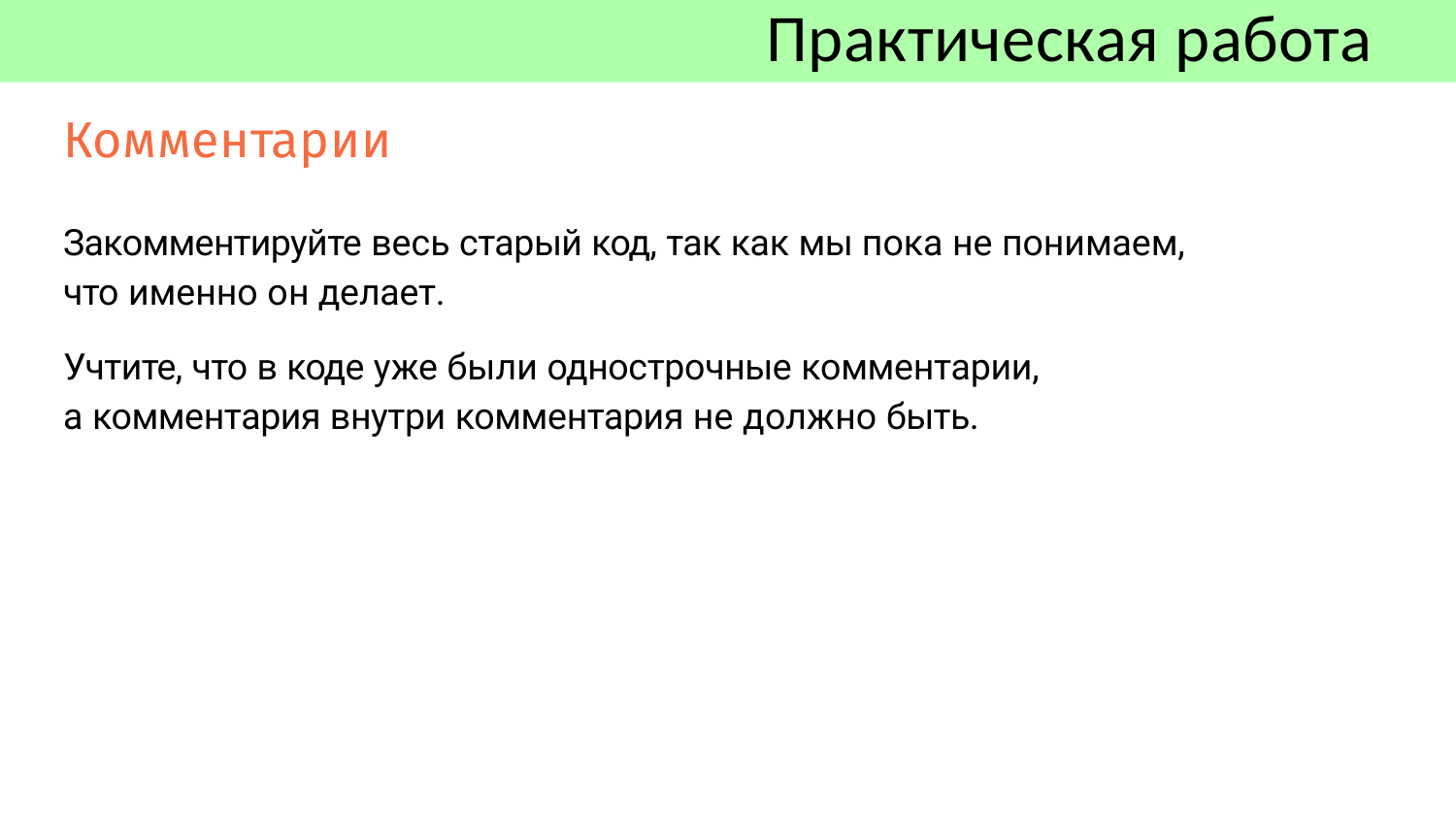

# Практическая работа
Комментарии
Закомментируйте весь старый код, так как мы пока не понимаем,  что именно он делает.
Учтите, что в коде уже были однострочные комментарии,  а комментария внутри комментария не должно быть.